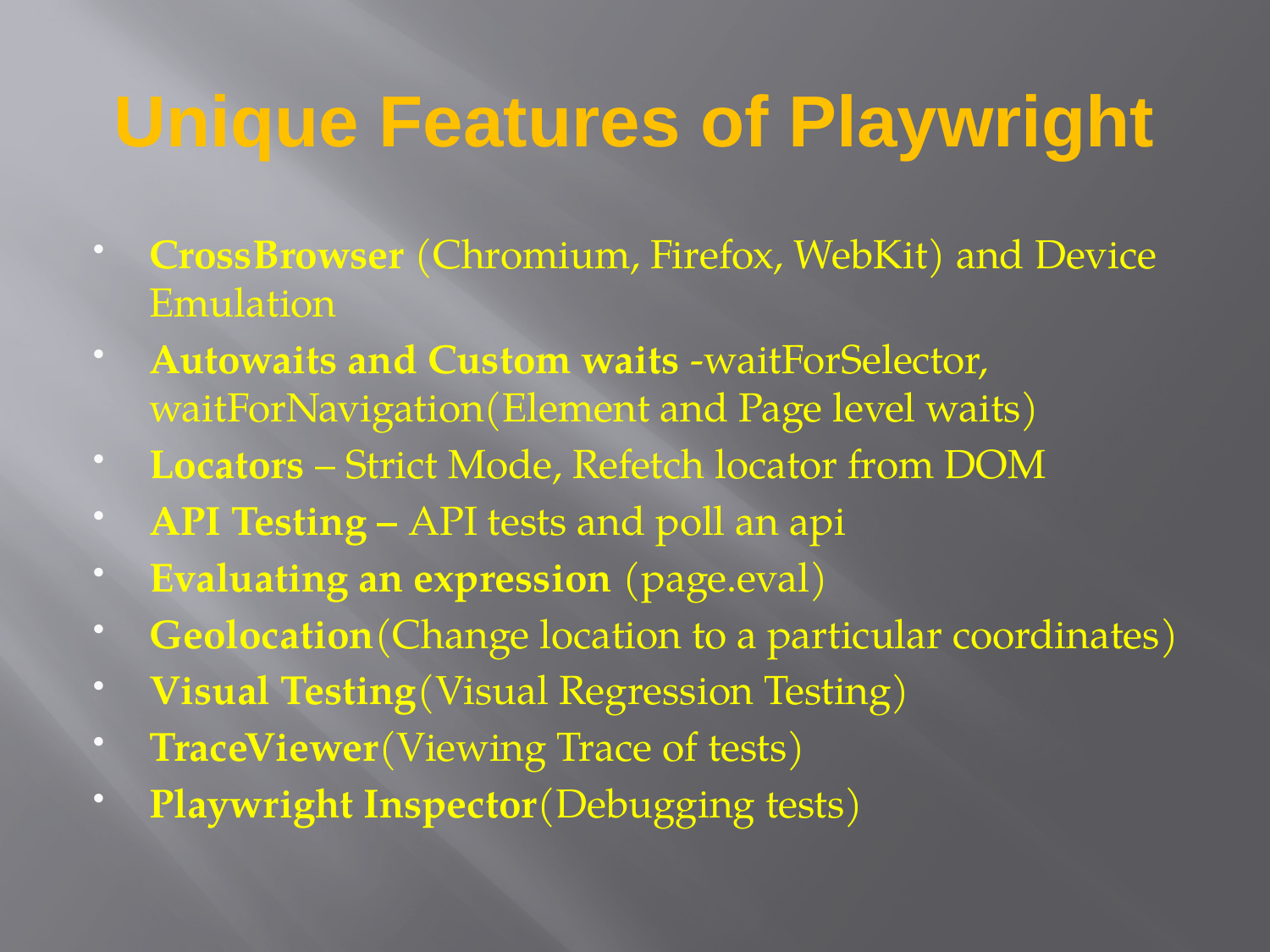

# Unique Features of Playwright
CrossBrowser (Chromium, Firefox, WebKit) and Device Emulation
Autowaits and Custom waits -waitForSelector, waitForNavigation(Element and Page level waits)
Locators – Strict Mode, Refetch locator from DOM
API Testing – API tests and poll an api
Evaluating an expression (page.eval)
Geolocation(Change location to a particular coordinates)
Visual Testing(Visual Regression Testing)
TraceViewer(Viewing Trace of tests)
Playwright Inspector(Debugging tests)